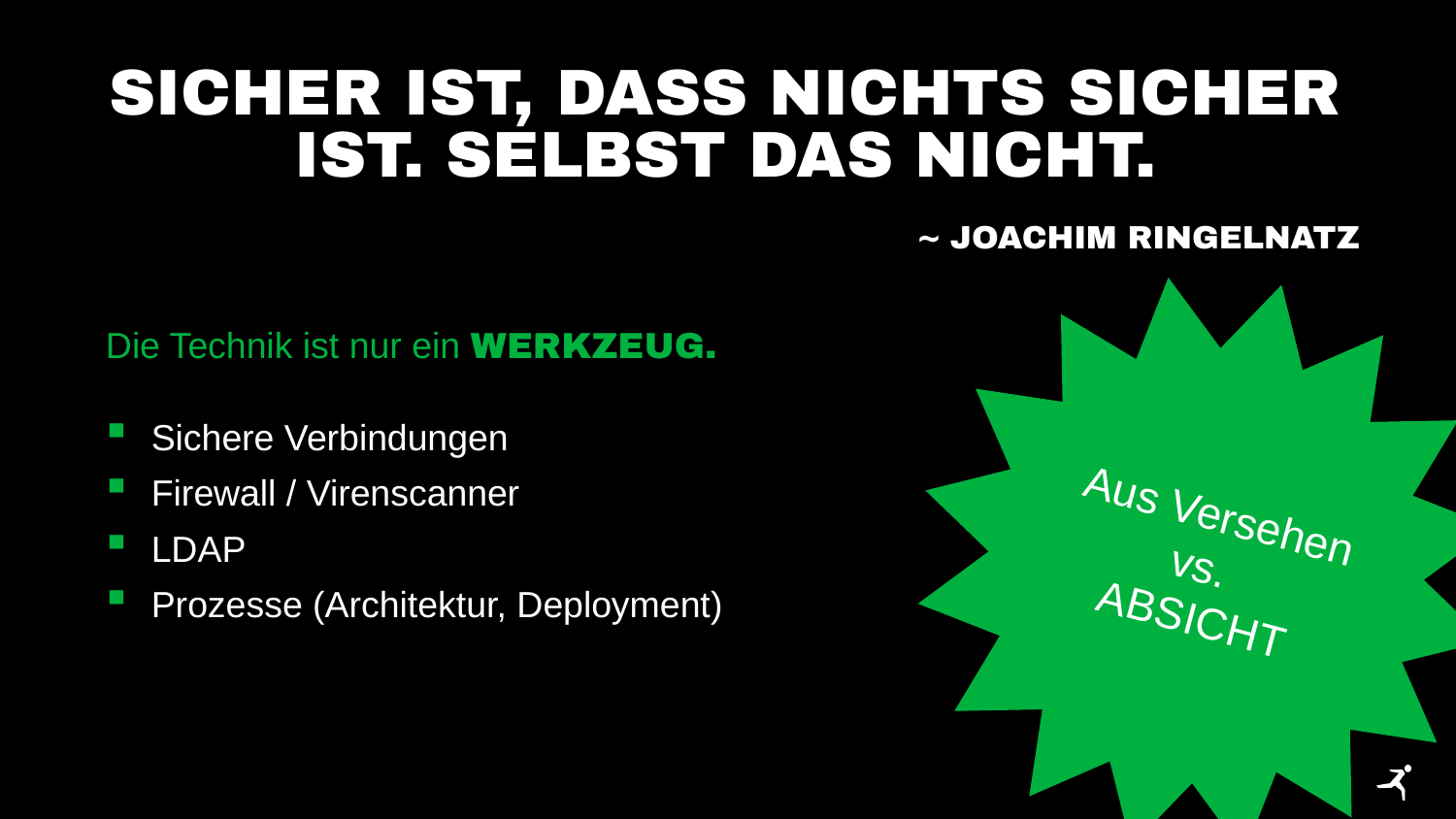

# Sicher ist, dass nichts sicher ist. Selbst das nicht.
~ Joachim Ringelnatz
Aus Versehen
vs.
ABSICHT
Die Technik ist nur ein WERKZEUG.

Sichere Verbindungen
Firewall / Virenscanner
LDAP
Prozesse (Architektur, Deployment)